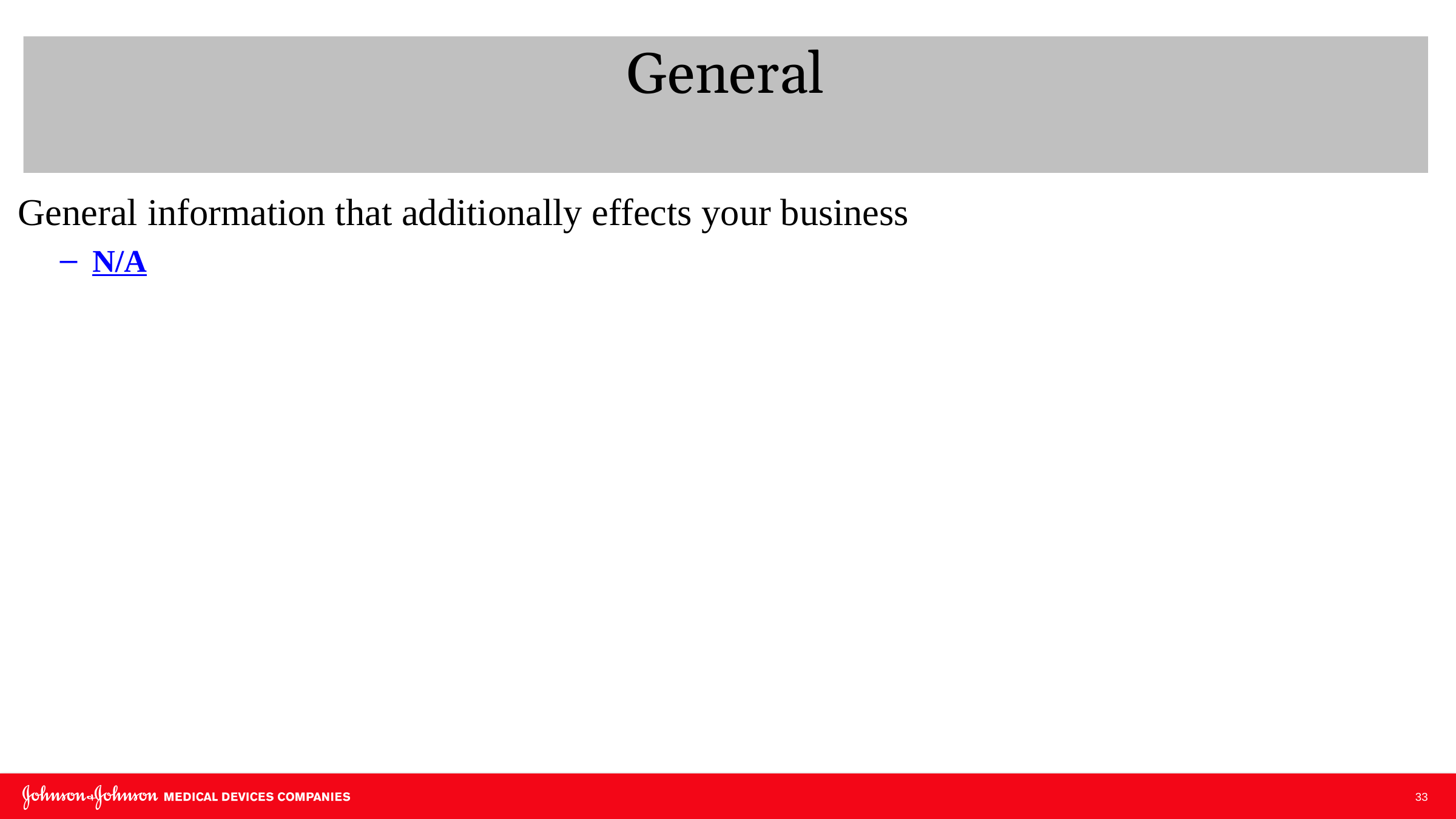

General
General information that additionally effects your business
N/A
33